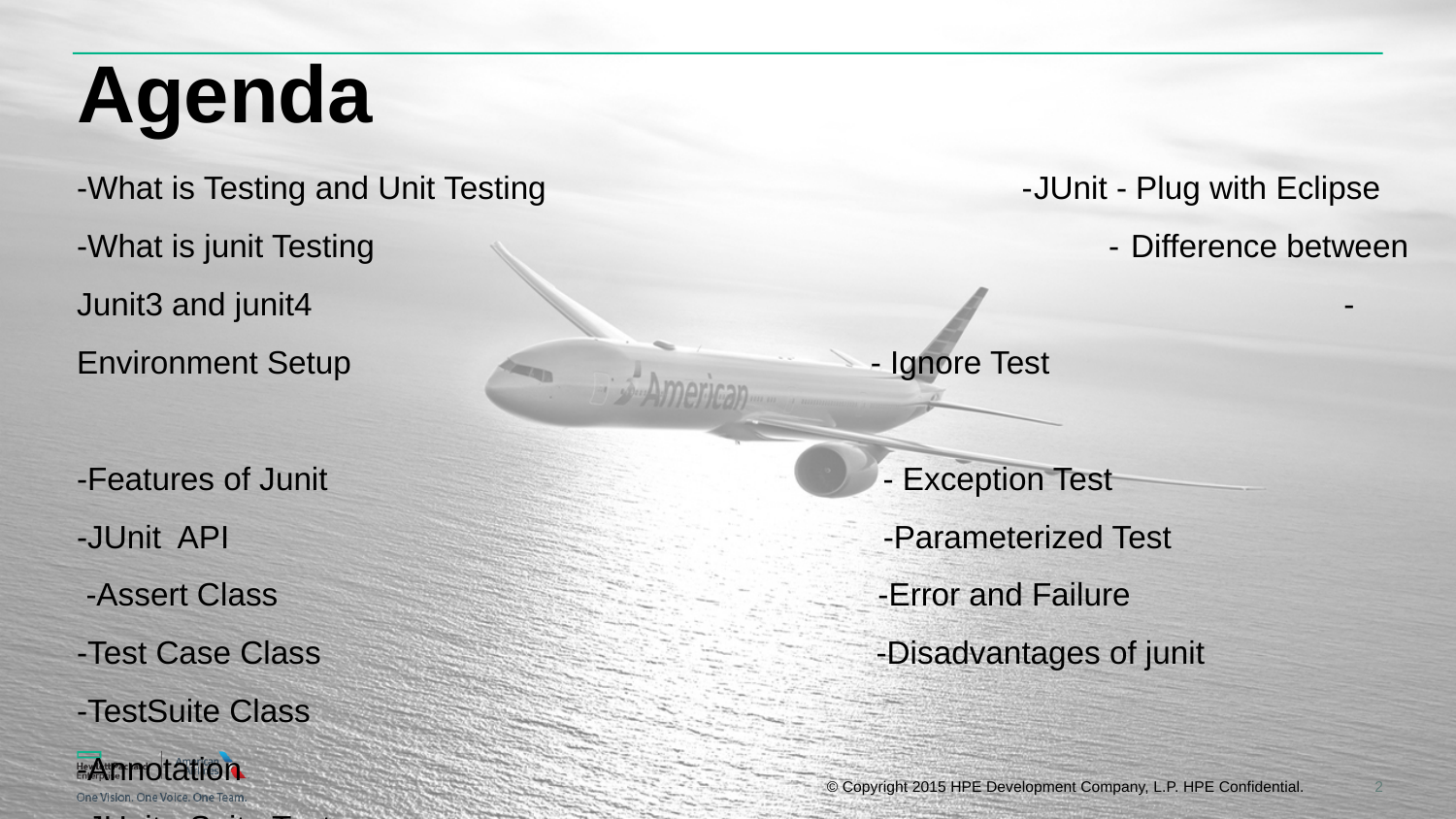

# Agenda
-What is Testing and Unit Testing                                                     -JUnit - Plug with Eclipse
-What is junit Testing                                                                                  - Difference between Junit3 and junit4                                                                                                                   -Environment Setup                                                          - Ignore Test
-Features of Junit                                                              - Exception Test
-JUnit  API                                                                         -Parameterized Test
 -Assert Class                                                                   -Error and Failure
-Test Case Class                                                              -Disadvantages of junit
-TestSuite Class
-Annotation
-JUnit - Suite Test
-

2